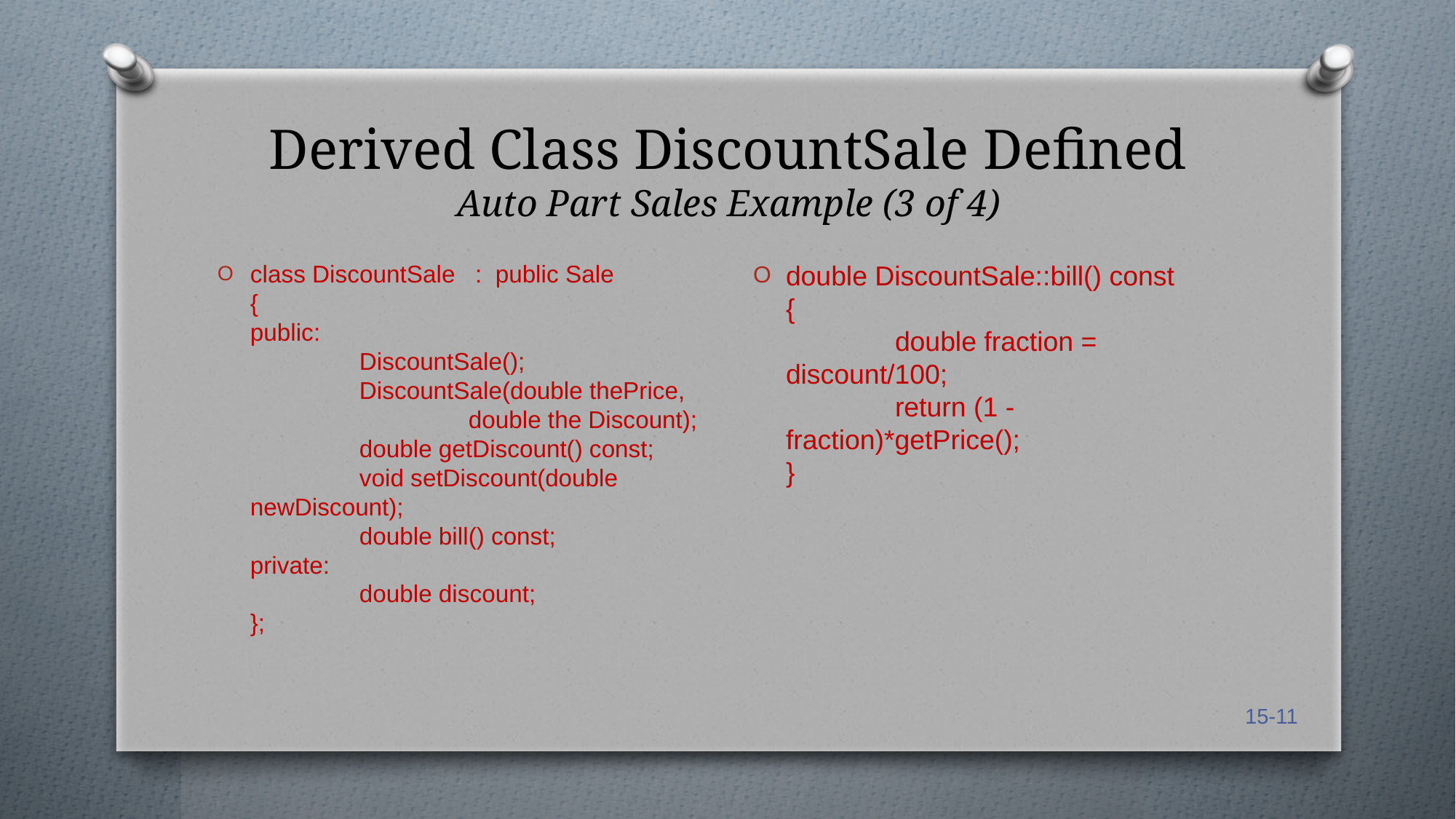

# Derived Class DiscountSale Defined Auto Part Sales Example (3 of 4)
double DiscountSale::bill() const
{
	double fraction = discount/100;
	return (1 - fraction)*getPrice();
}

class DiscountSale   :  public Sale
{
public:
	DiscountSale();
	DiscountSale(double thePrice,
		double the Discount);
	double getDiscount() const;
	void setDiscount(double newDiscount);
	double bill() const;
private:
	double discount;
};
15-11